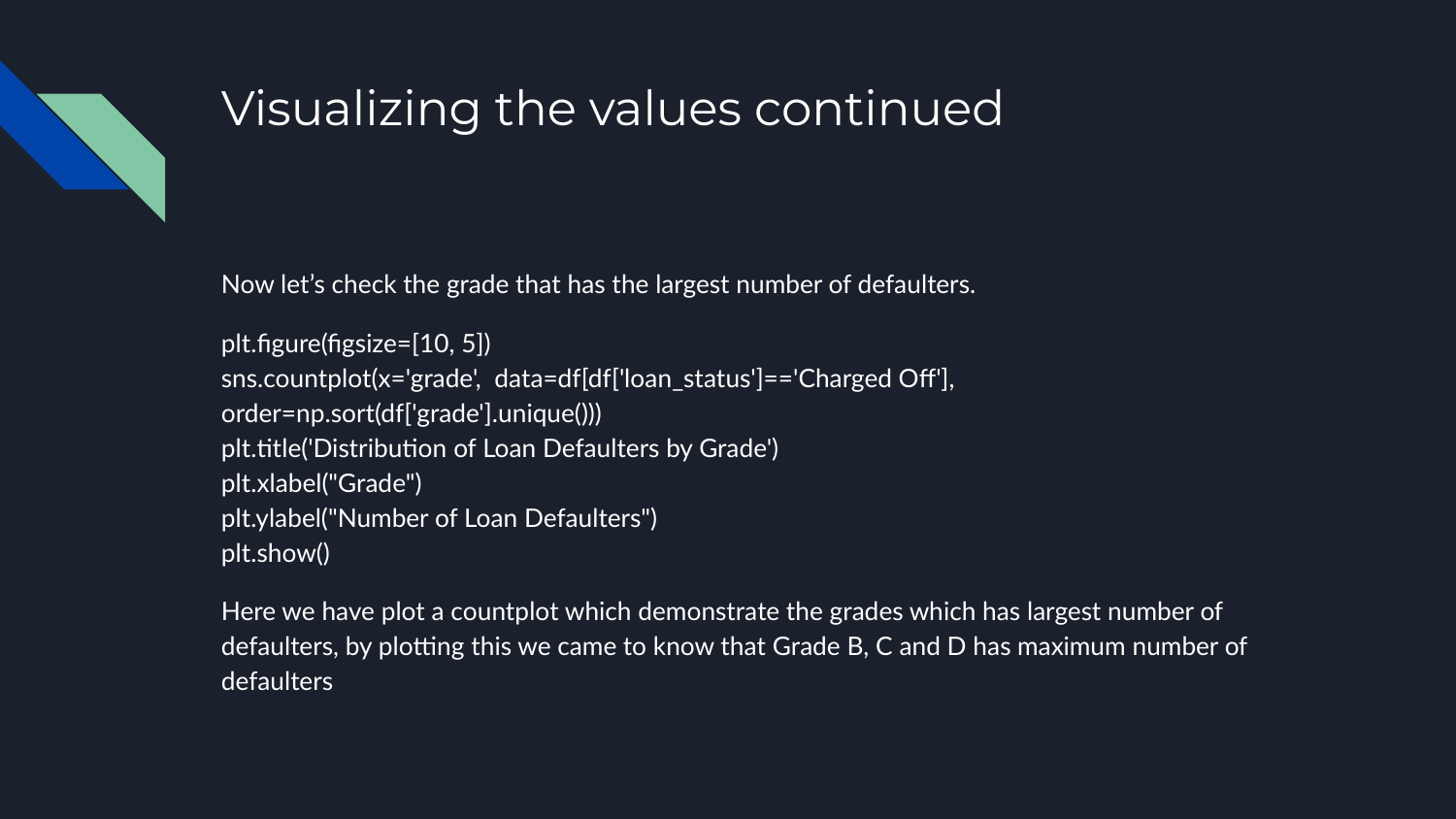

# Visualizing the values continued
Now let’s check the grade that has the largest number of defaulters.
plt.figure(figsize=[10, 5])
sns.countplot(x='grade',  data=df[df['loan_status']=='Charged Off'], order=np.sort(df['grade'].unique()))
plt.title('Distribution of Loan Defaulters by Grade')
plt.xlabel("Grade")
plt.ylabel("Number of Loan Defaulters")
plt.show()
Here we have plot a countplot which demonstrate the grades which has largest number of defaulters, by plotting this we came to know that Grade B, C and D has maximum number of defaulters